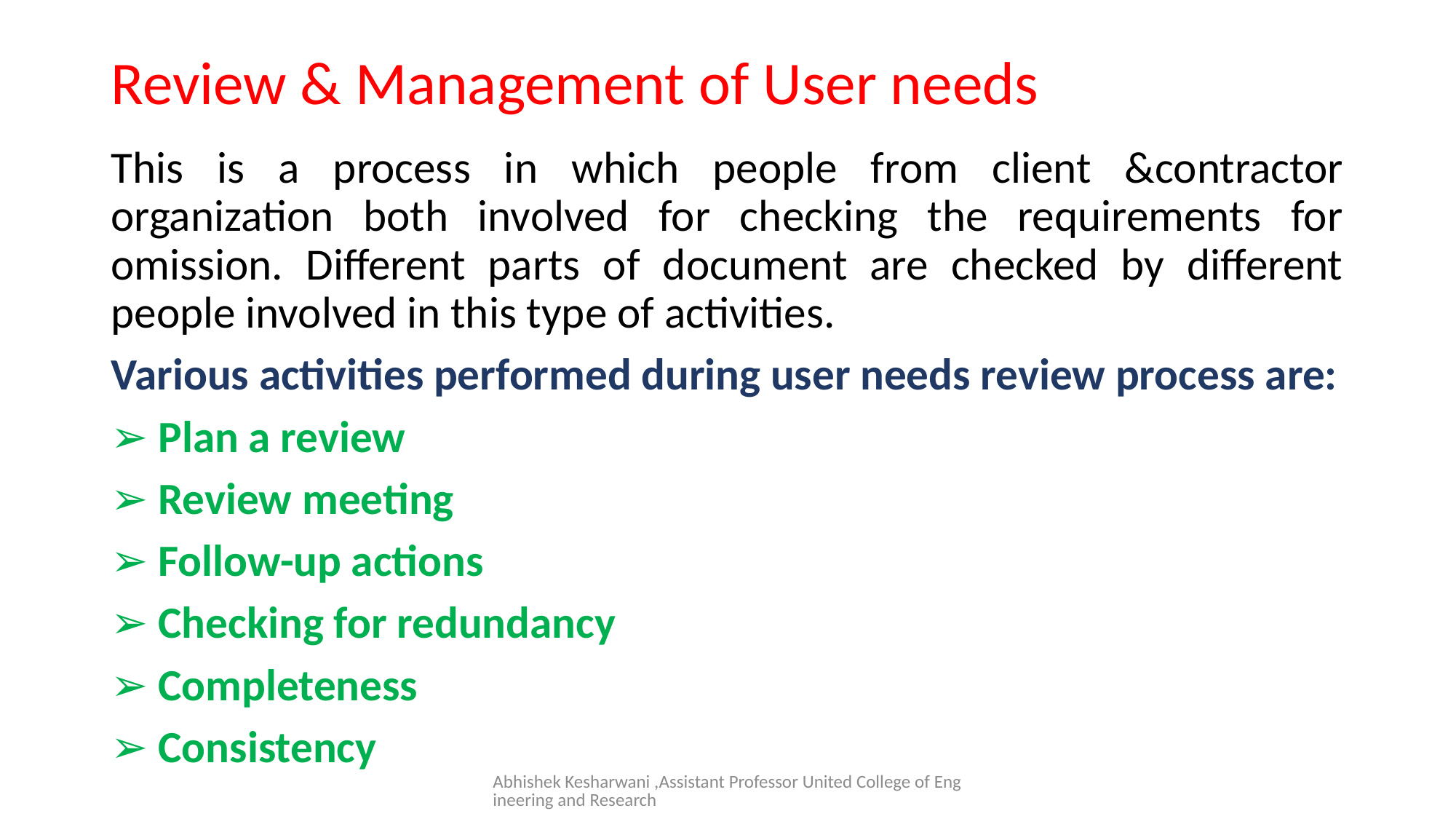

# Review & Management of User needs
This is a process in which people from client &contractor organization both involved for checking the requirements for omission. Different parts of document are checked by different people involved in this type of activities.
Various activities performed during user needs review process are:
➢ Plan a review
➢ Review meeting
➢ Follow-up actions
➢ Checking for redundancy
➢ Completeness
➢ Consistency

Abhishek Kesharwani ,Assistant Professor United College of Engineering and Research